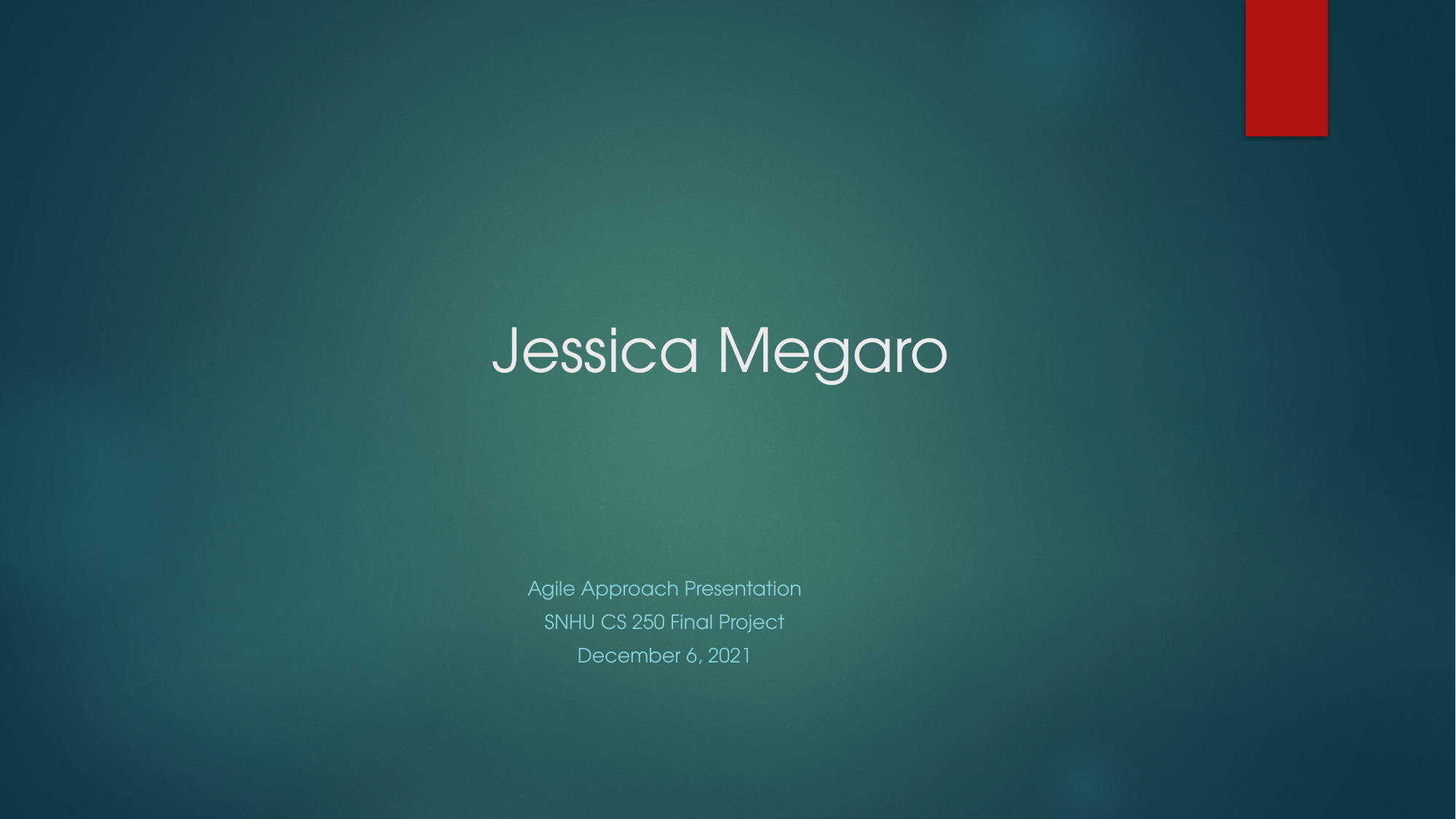

# Jessica Megaro
Agile Approach Presentation
SNHU CS 250 Final Project
December 6, 2021